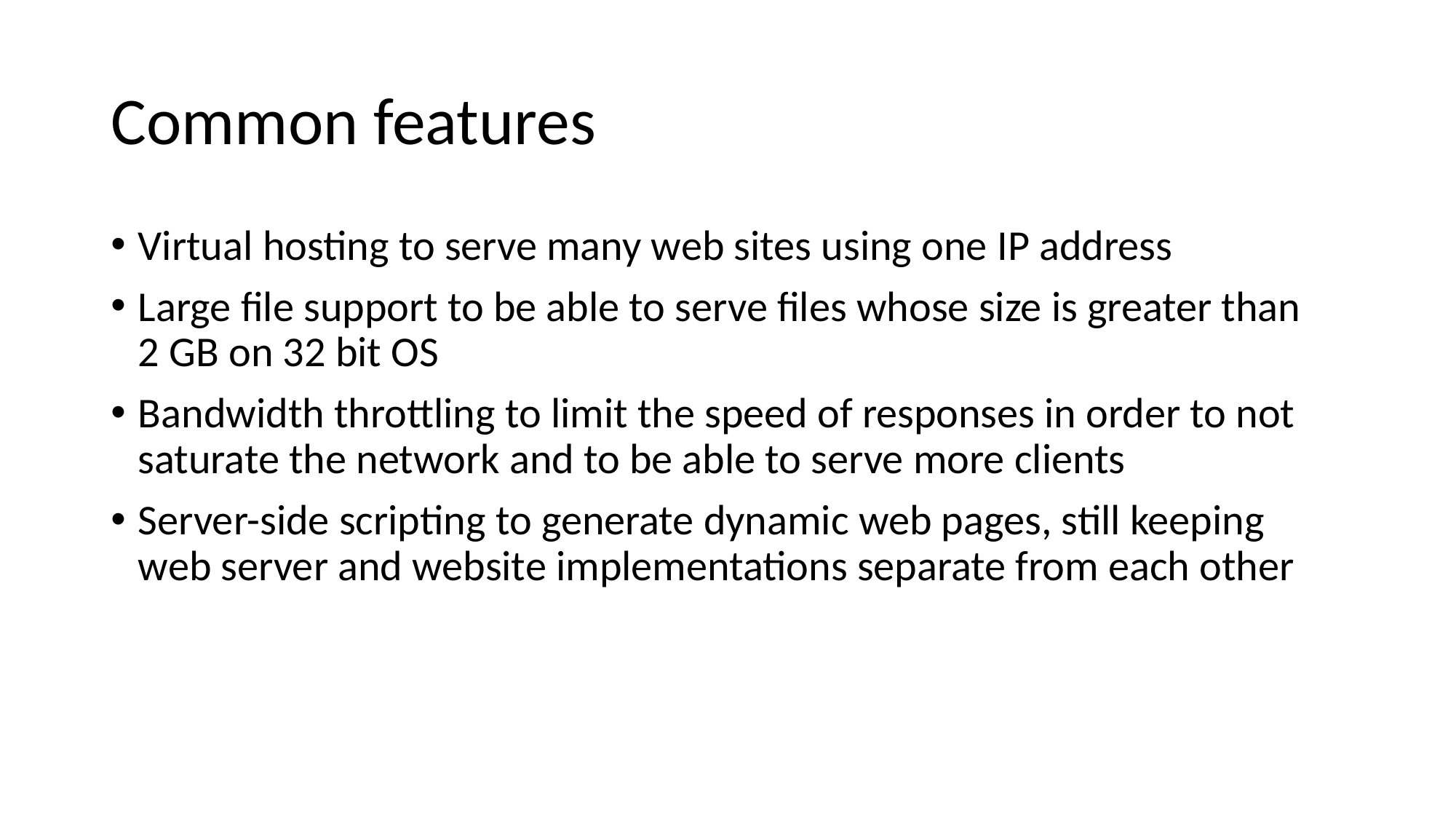

# Common features
Virtual hosting to serve many web sites using one IP address
Large file support to be able to serve files whose size is greater than 2 GB on 32 bit OS
Bandwidth throttling to limit the speed of responses in order to not saturate the network and to be able to serve more clients
Server-side scripting to generate dynamic web pages, still keeping web server and website implementations separate from each other